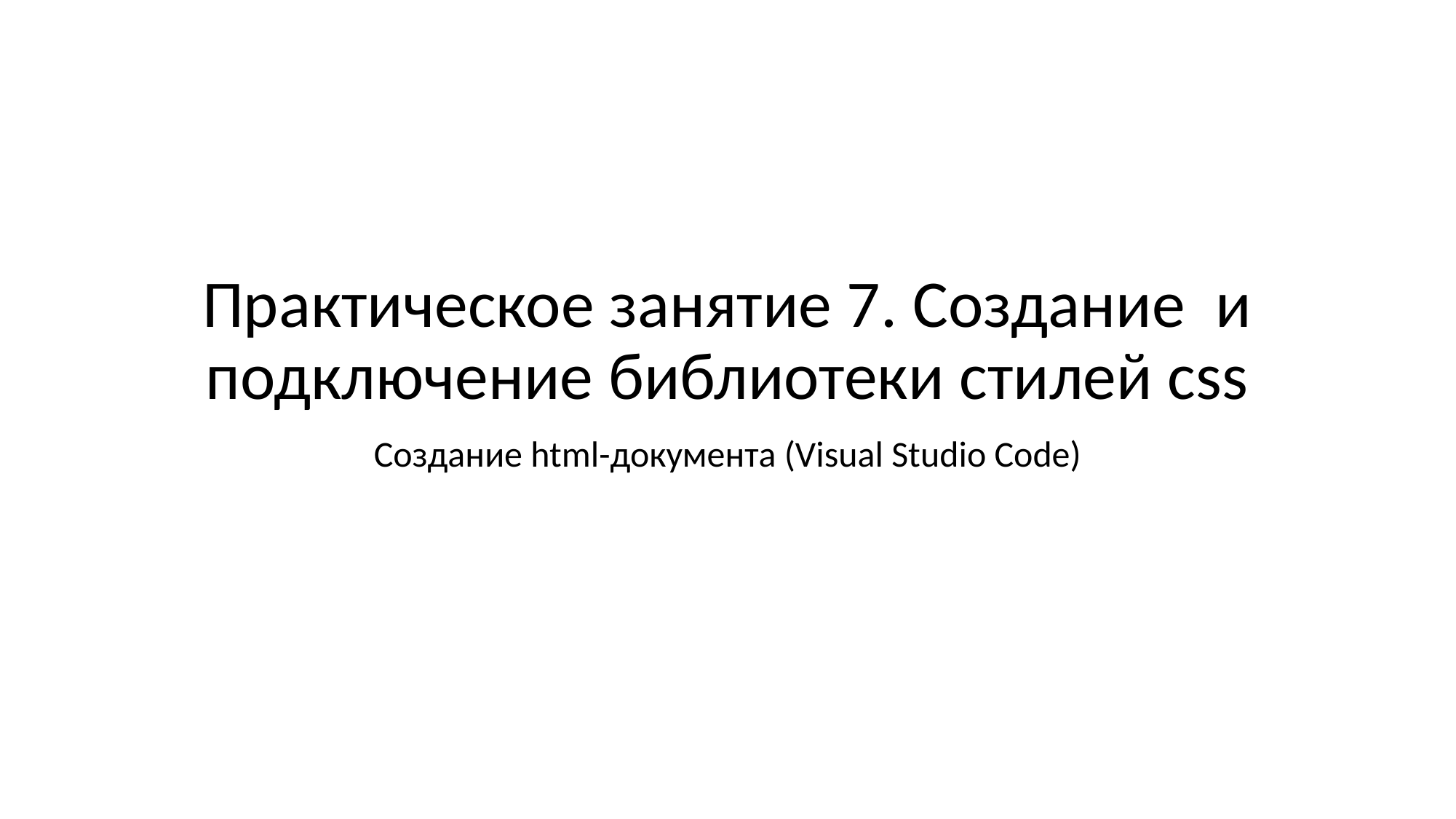

# Практическое занятие 7. Создание  и подключение библиотеки стилей css
Создание html-документа (Visual Studio Code)